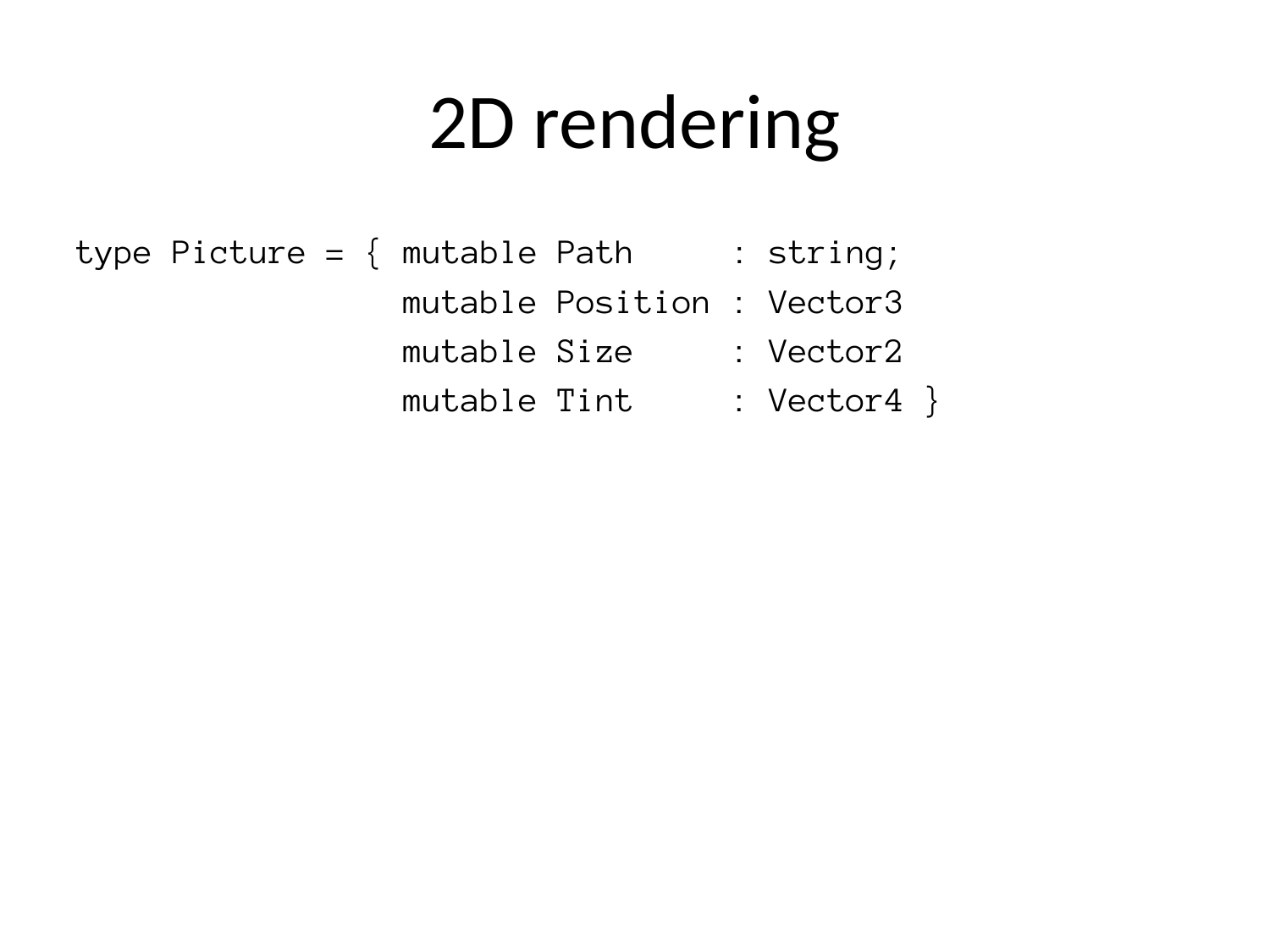

# 2D rendering
type Picture = { mutable Path     : string;
                 mutable Position : Vector3
                 mutable Size     : Vector2
                 mutable Tint     : Vector4 }